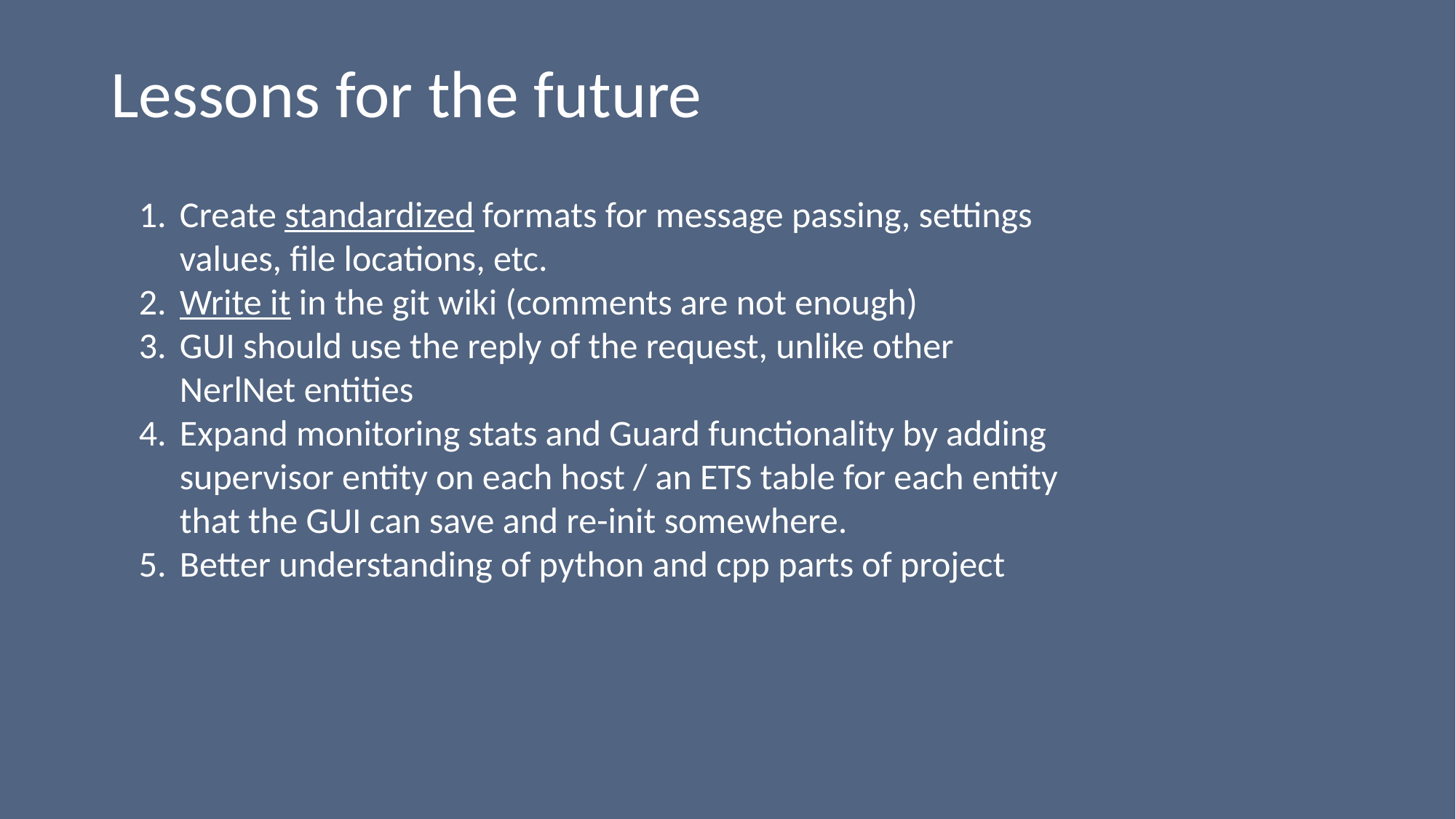

Lessons for the future
Create standardized formats for message passing, settings values, file locations, etc.
Write it in the git wiki (comments are not enough)
GUI should use the reply of the request, unlike other NerlNet entities
Expand monitoring stats and Guard functionality by adding supervisor entity on each host / an ETS table for each entity that the GUI can save and re-init somewhere.
Better understanding of python and cpp parts of project